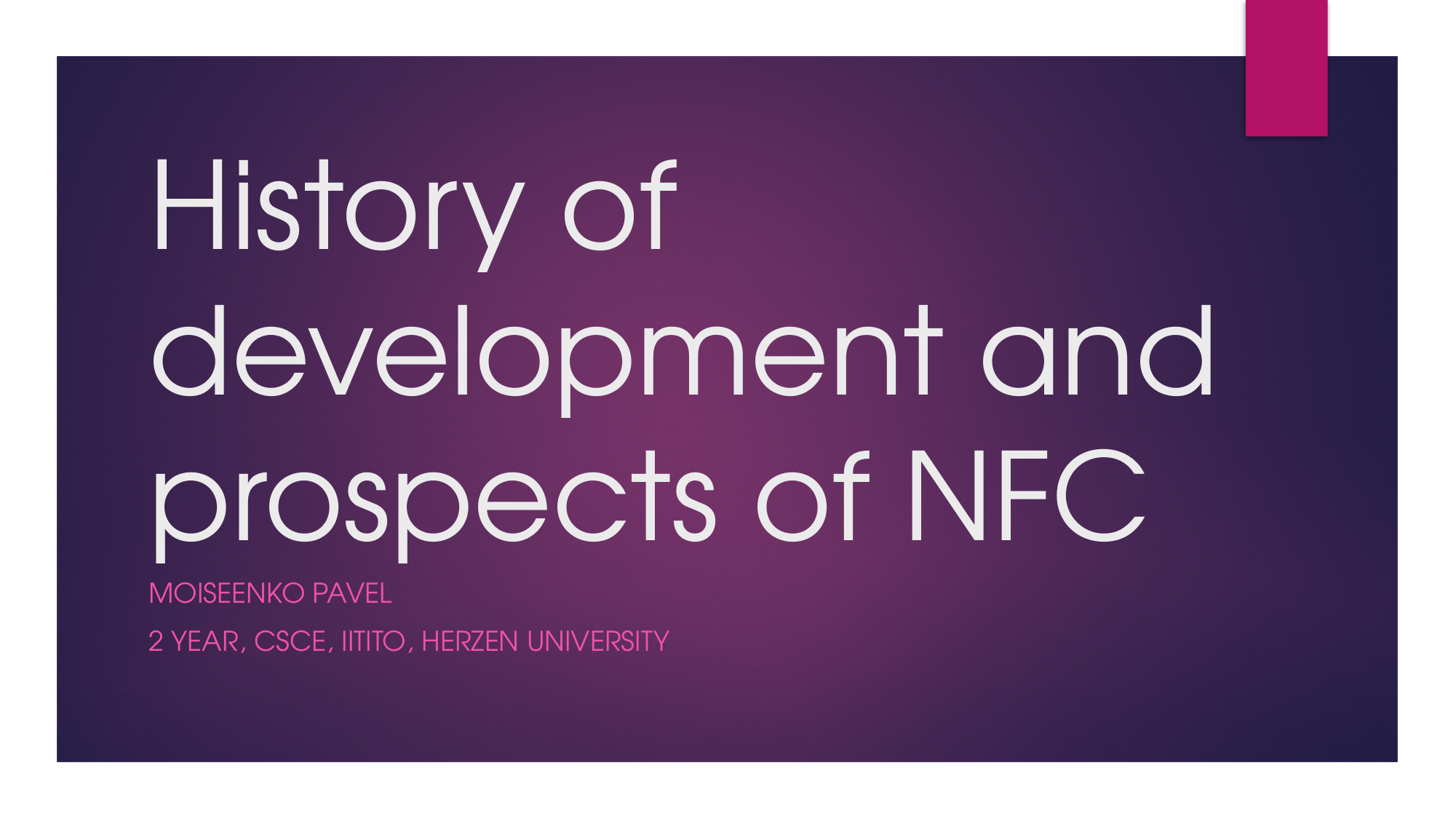

# History of development and prospects of NFC
Moiseenko Pavel
2 year, CSCE, Iitito, Herzen University